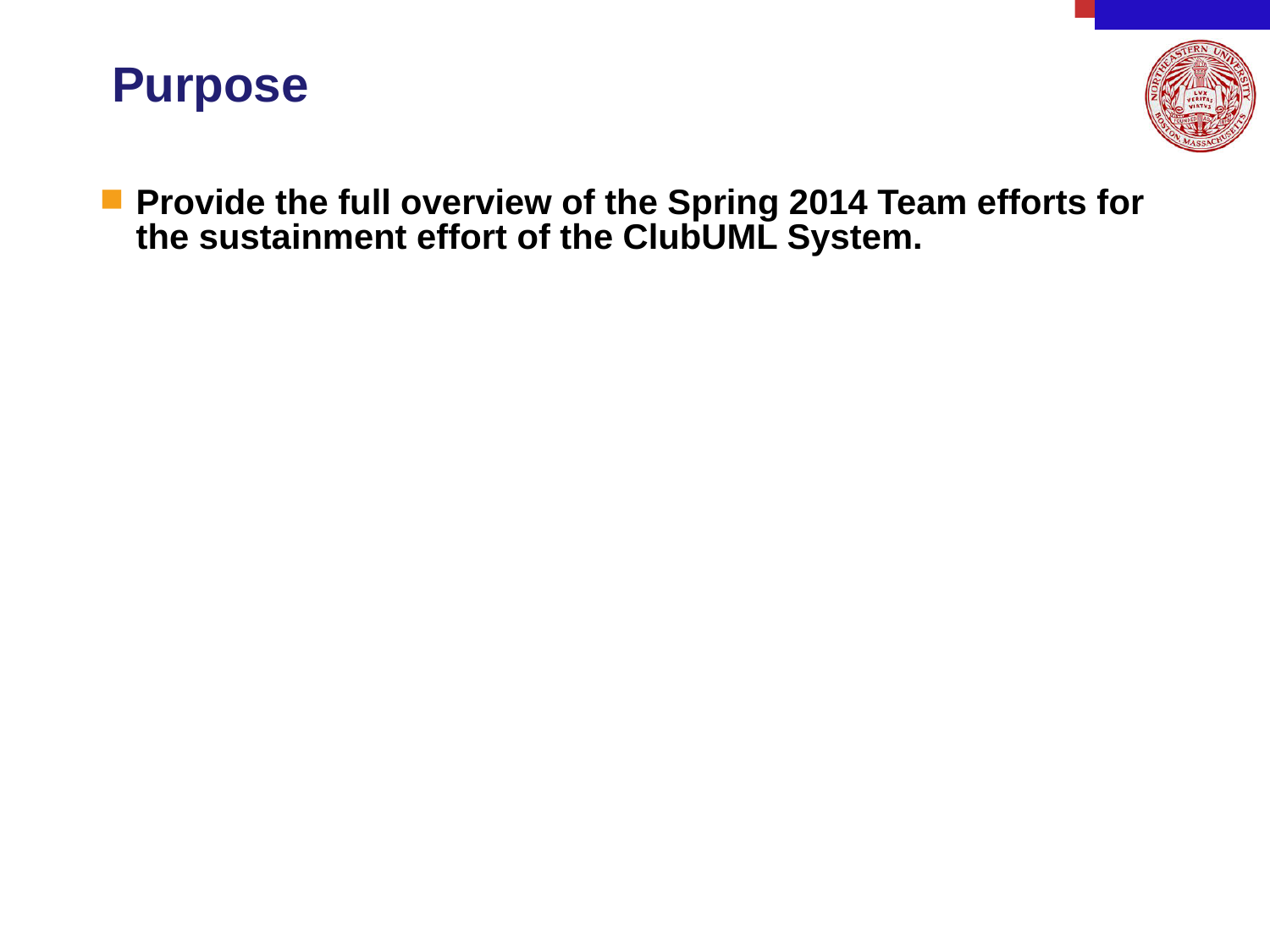

# Purpose
Provide the full overview of the Spring 2014 Team efforts for the sustainment effort of the ClubUML System.